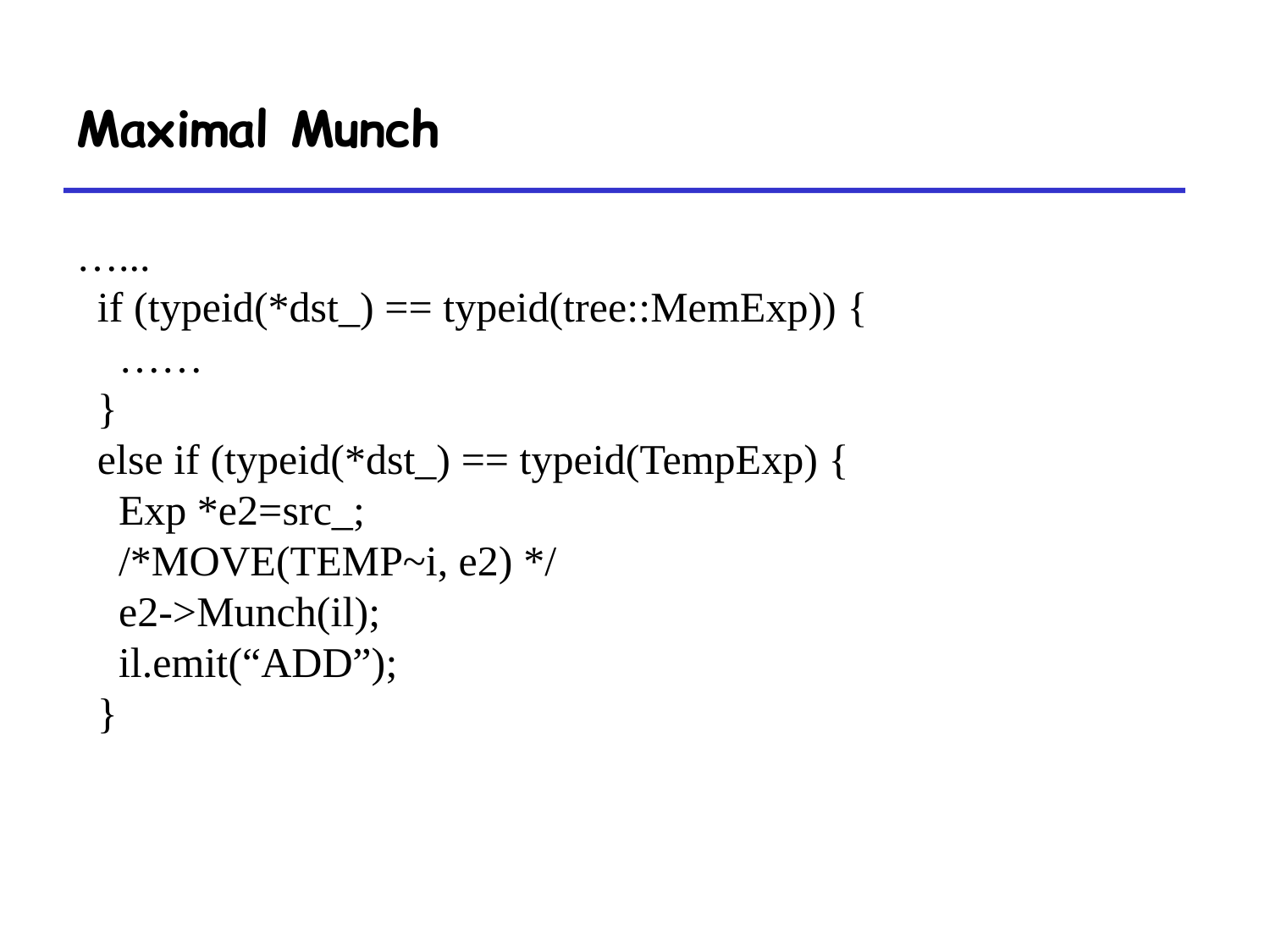

# Maximal Munch
…...
  if (typeid(*dst_) == typeid(tree::MemExp)) {
    ……
  }
  else if (typeid(*dst_) == typeid(TempExp) {
    Exp *e2=src_;
    /*MOVE(TEMP~i, e2) */
    e2->Munch(il);
    il.emit(“ADD”);
  }

27